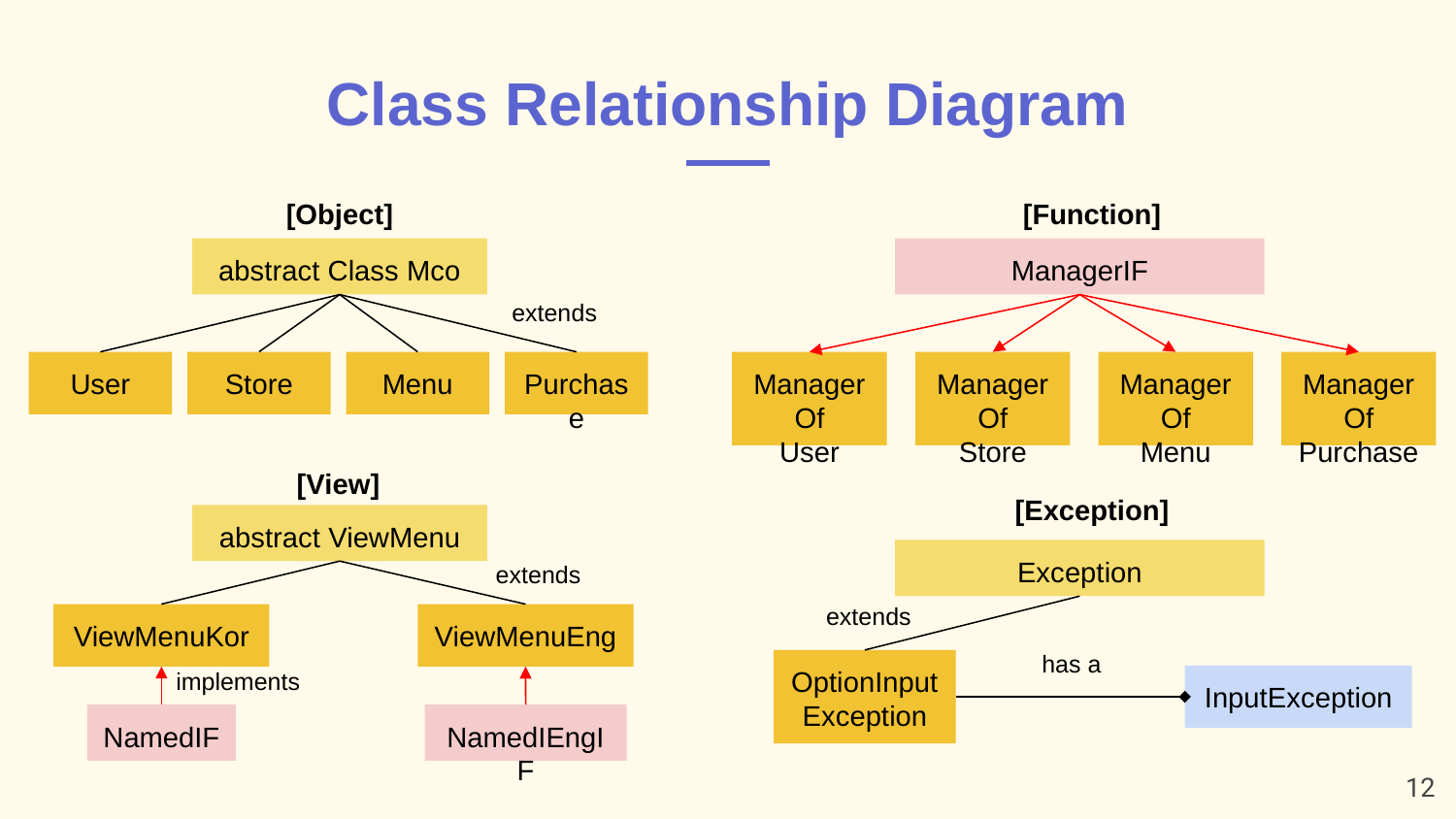

# Class Relationship Diagram
[Object]
[Function]
abstract Class Mco
ManagerIF
extends
User
Store
Menu
Purchase
ManagerOf
User
ManagerOf
Store
ManagerOf
Menu
ManagerOf
Purchase
[View]
[Exception]
abstract ViewMenu
Exception
extends
extends
ViewMenuKor
ViewMenuEng
has a
OptionInput
Exception
implements
InputException
NamedIF
NamedIEngIF
12